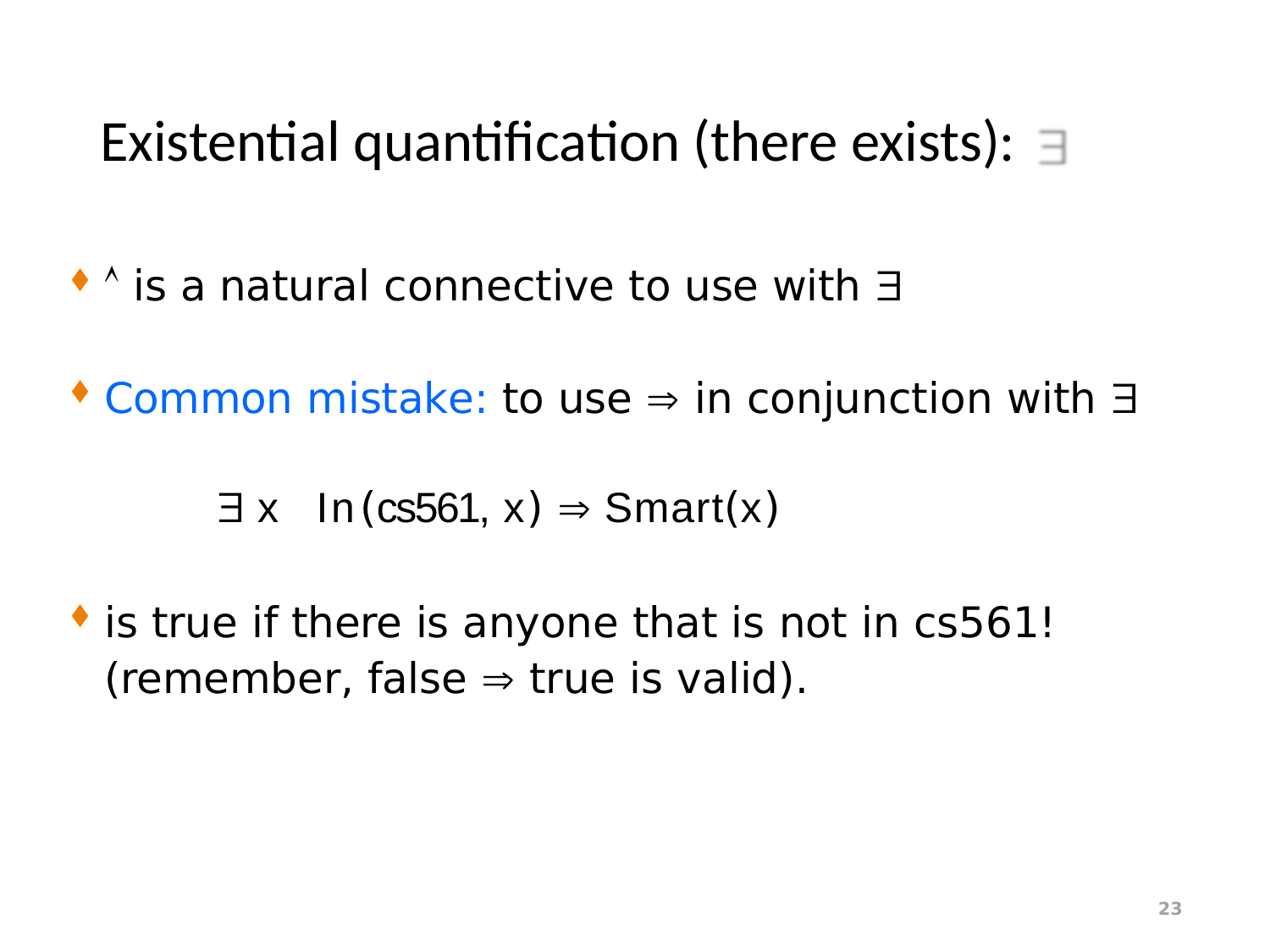

# Existential quantification (there exists):

∧ is a natural connective to use with ∃

Common mistake: to use ⇒ in conjunction with ∃

∃ x	In(cs561, x) ⇒ Smart(x)

is true if there is anyone that is not in cs561! (remember, false ⇒ true is valid).
23